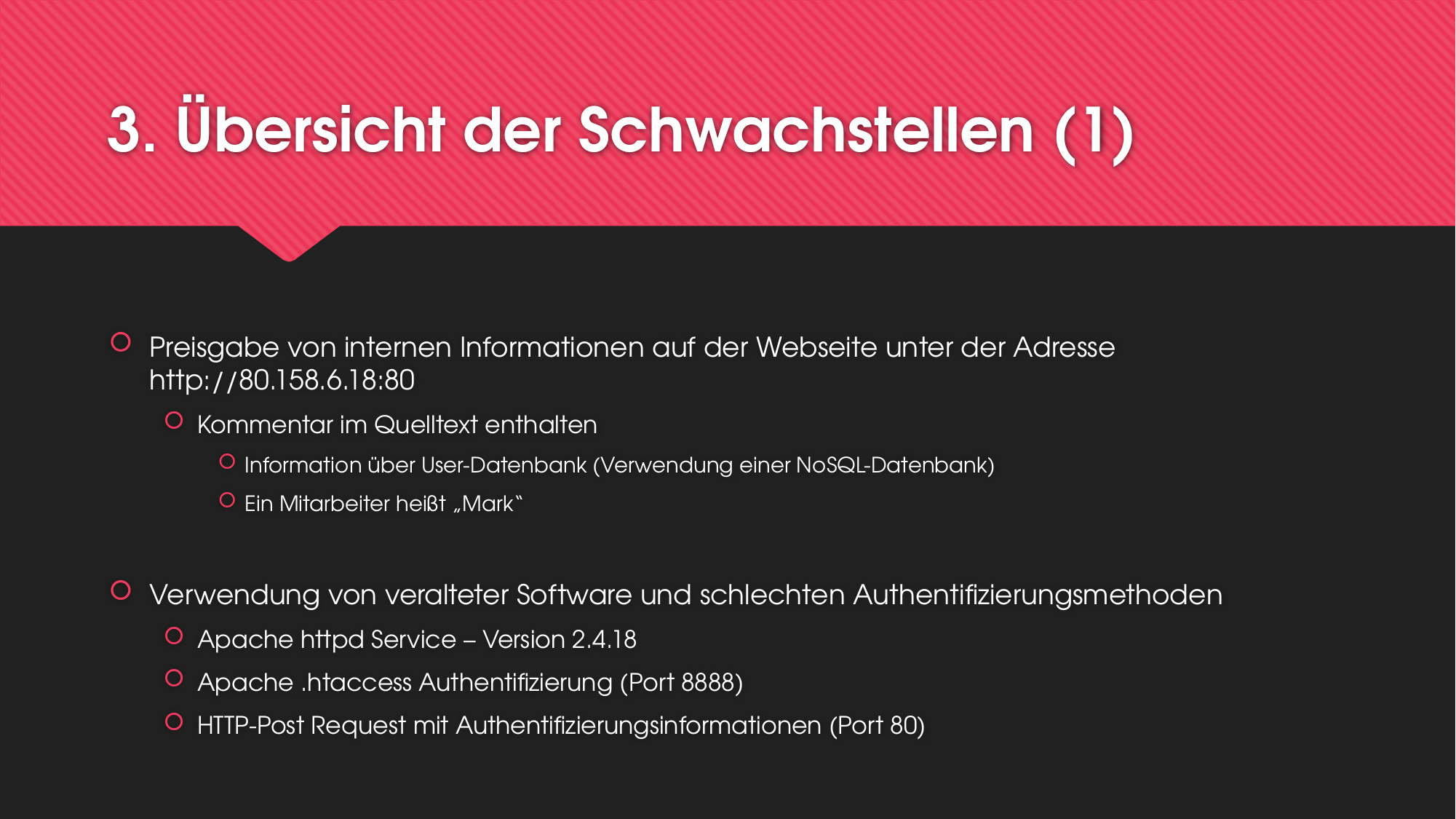

# 3. Übersicht der Schwachstellen (1)
Preisgabe von internen Informationen auf der Webseite unter der Adresse http://80.158.6.18:80
Kommentar im Quelltext enthalten
Information über User-Datenbank (Verwendung einer NoSQL-Datenbank)
Ein Mitarbeiter heißt „Mark“

Verwendung von veralteter Software und schlechten Authentifizierungsmethoden
Apache httpd Service – Version 2.4.18
Apache .htaccess Authentifizierung (Port 8888)
HTTP-Post Request mit Authentifizierungsinformationen (Port 80)